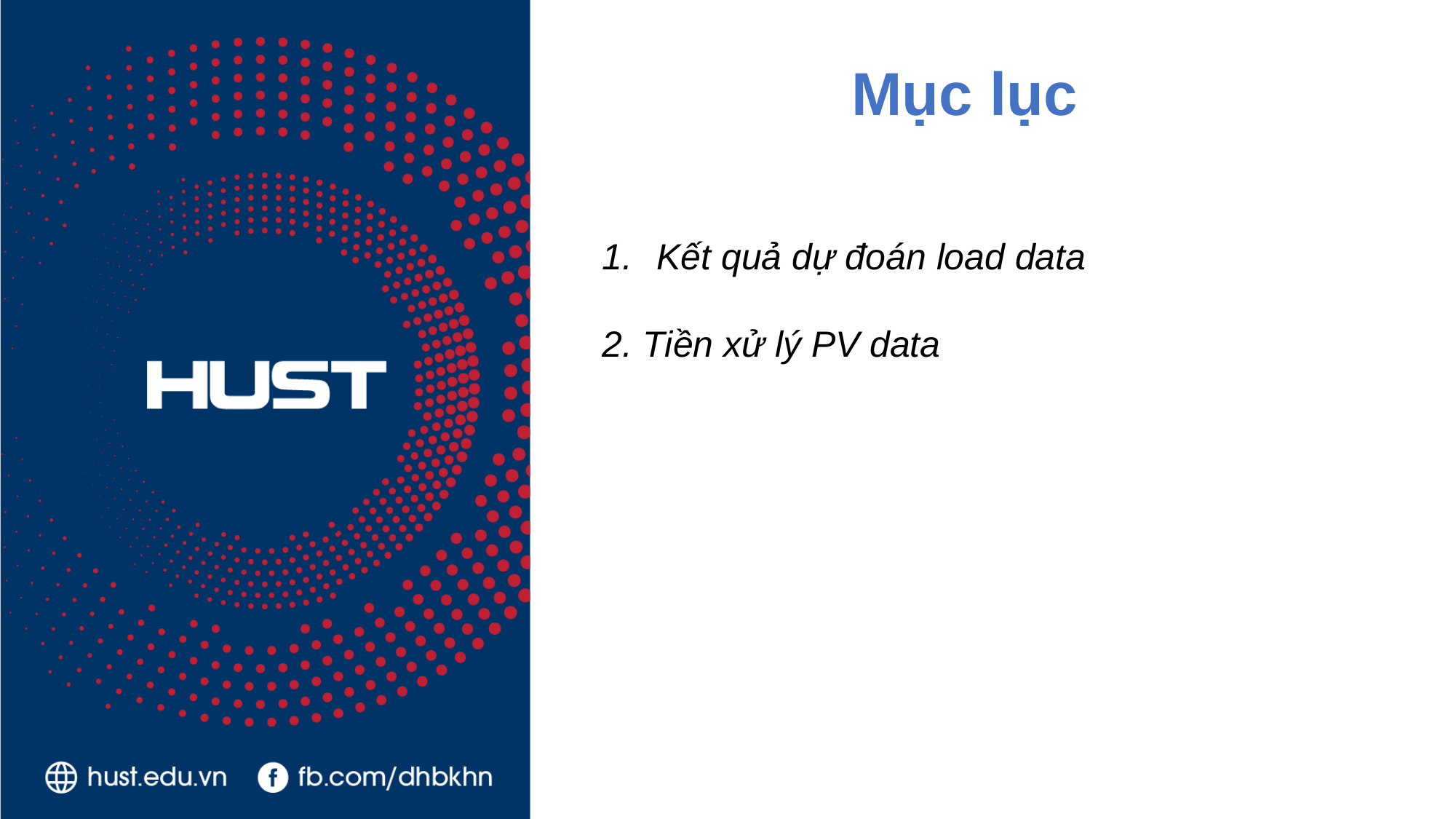

Mục lục

Kết quả dự đoán load data

Tiền xử lý PV data